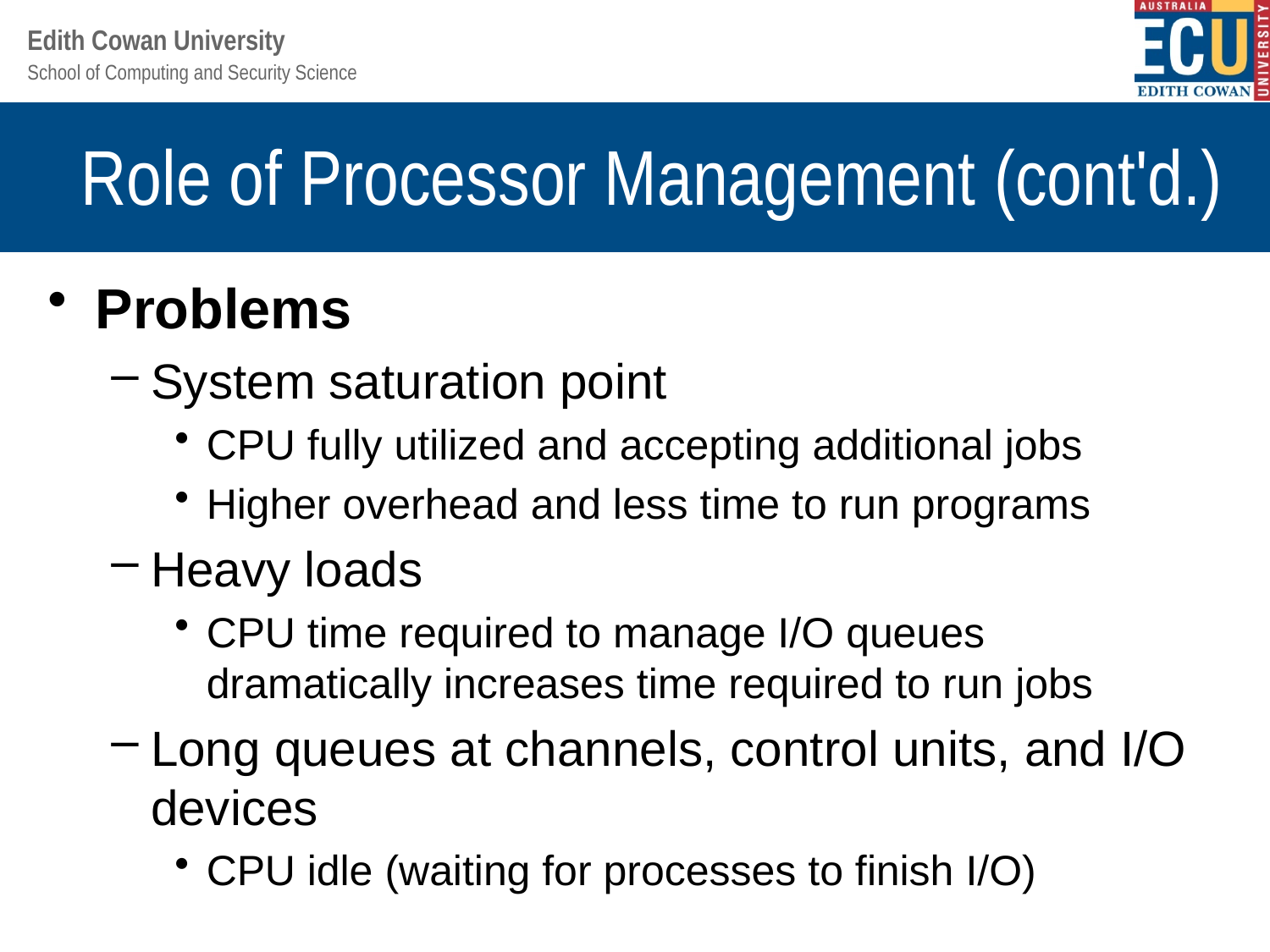

# Role of Processor Management (cont'd.)
Problems
System saturation point
CPU fully utilized and accepting additional jobs
Higher overhead and less time to run programs
Heavy loads
CPU time required to manage I/O queues dramatically increases time required to run jobs
Long queues at channels, control units, and I/O devices
CPU idle (waiting for processes to finish I/O)